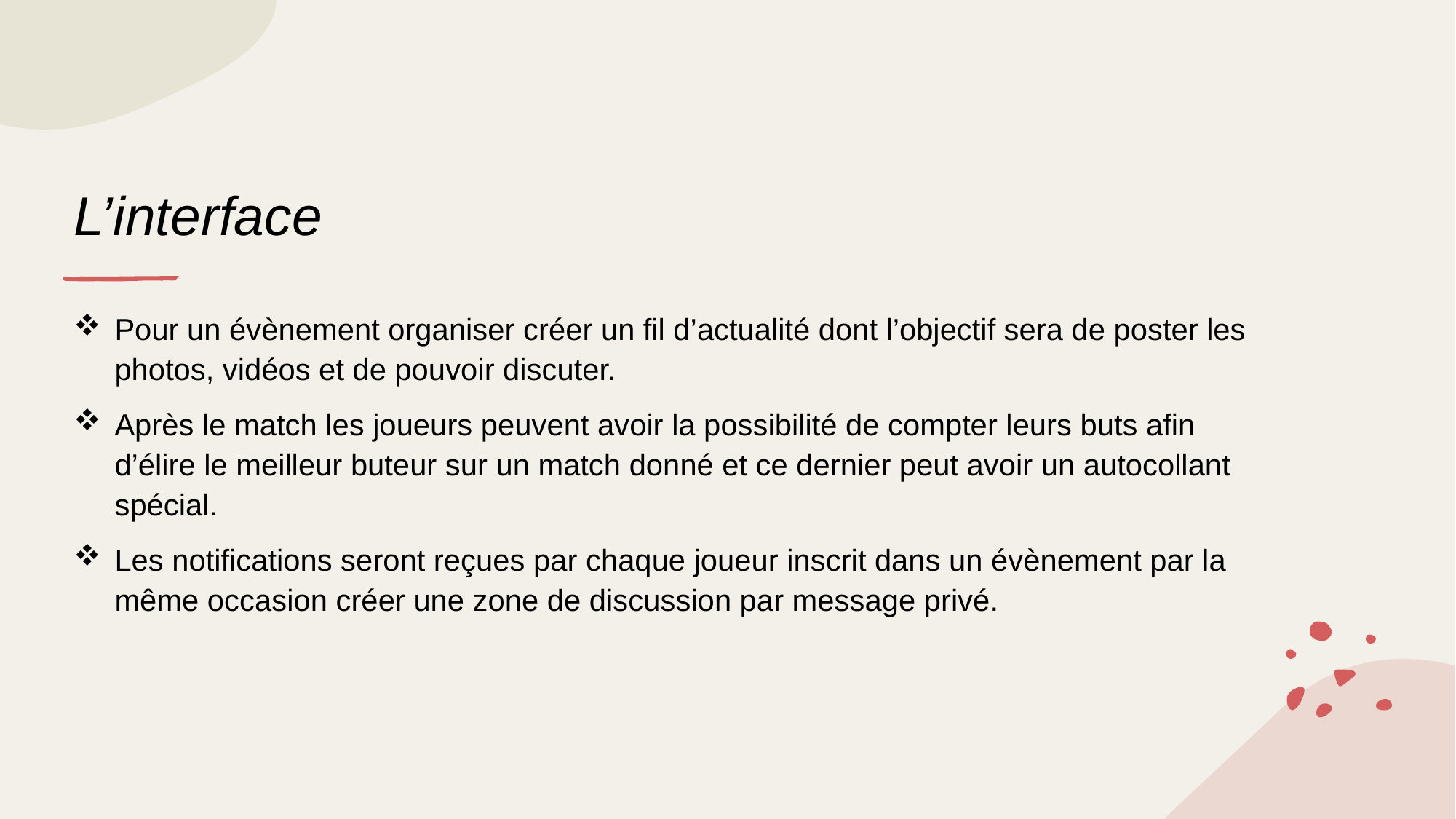

# L’interface
Pour un évènement organiser créer un fil d’actualité dont l’objectif sera de poster les photos, vidéos et de pouvoir discuter.
Après le match les joueurs peuvent avoir la possibilité de compter leurs buts afin d’élire le meilleur buteur sur un match donné et ce dernier peut avoir un autocollant spécial.
Les notifications seront reçues par chaque joueur inscrit dans un évènement par la même occasion créer une zone de discussion par message privé.